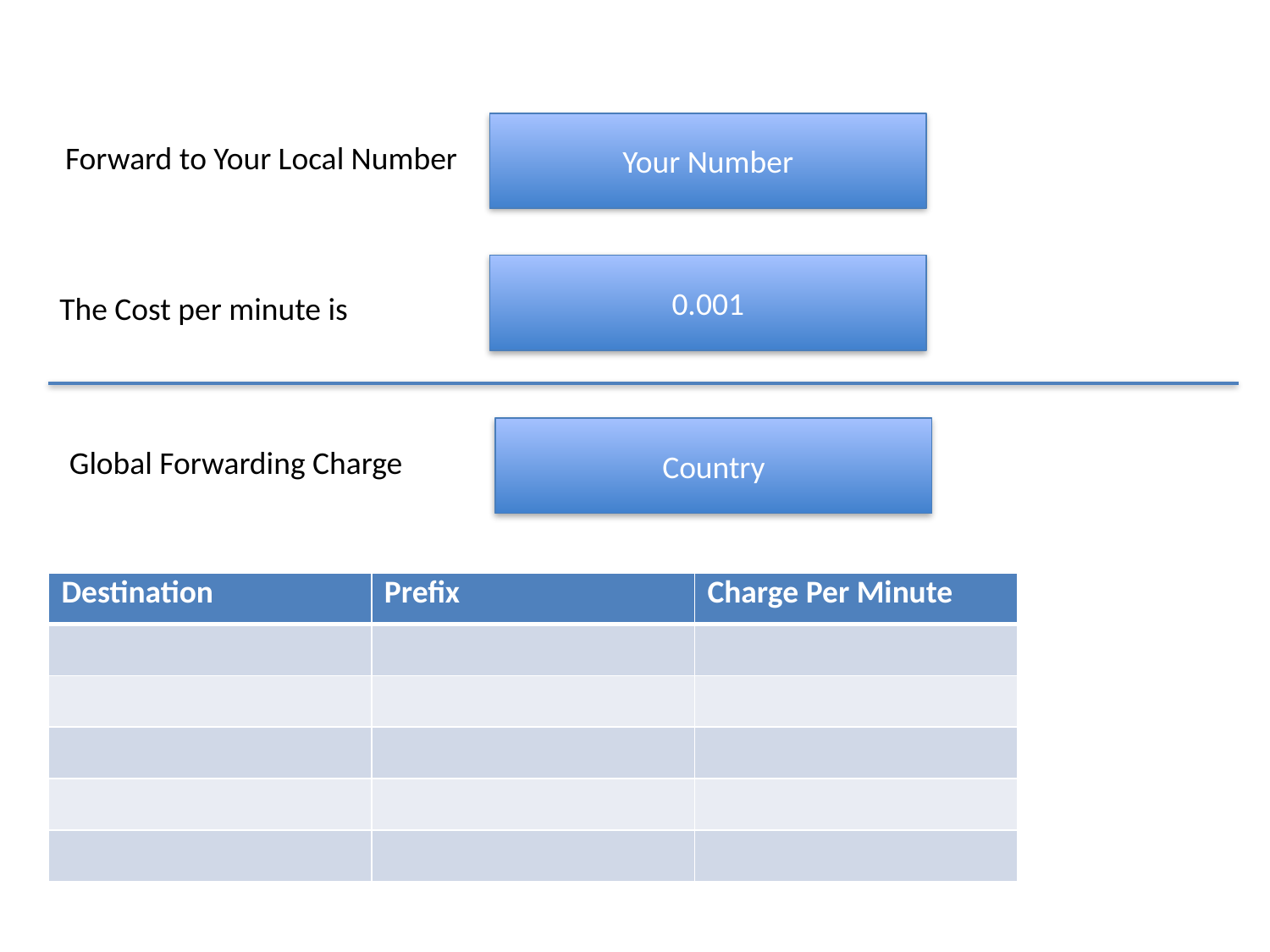

Your Number
Forward to Your Local Number
0.001
The Cost per minute is
Country
Global Forwarding Charge
| Destination | Prefix | Charge Per Minute |
| --- | --- | --- |
|  |  |  |
|  |  |  |
|  |  |  |
|  |  |  |
|  |  |  |